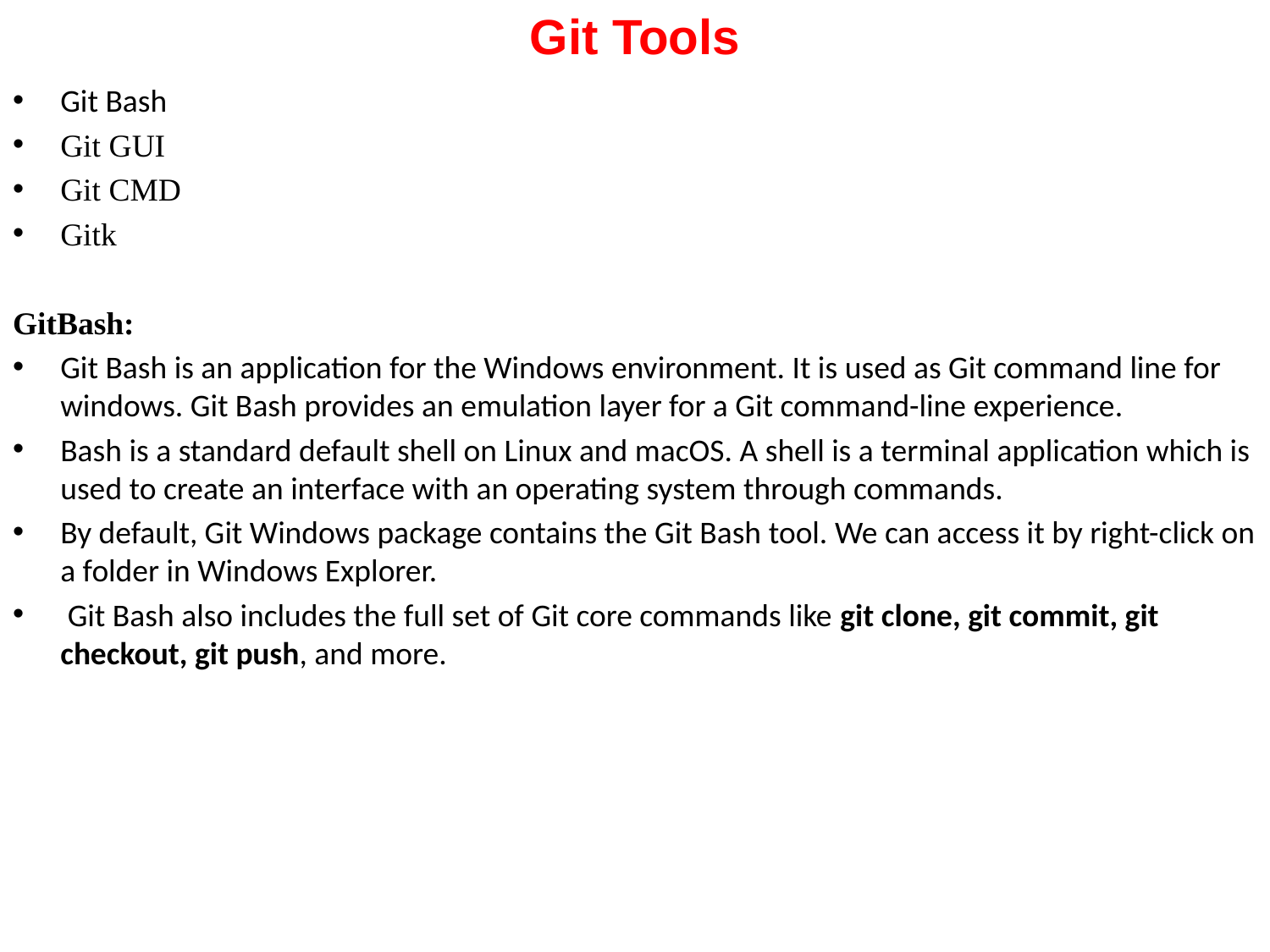

# Git Tools
Git Bash
Git GUI
Git CMD
Gitk

GitBash:
Git Bash is an application for the Windows environment. It is used as Git command line for windows. Git Bash provides an emulation layer for a Git command-line experience.
Bash is a standard default shell on Linux and macOS. A shell is a terminal application which is used to create an interface with an operating system through commands.
By default, Git Windows package contains the Git Bash tool. We can access it by right-click on a folder in Windows Explorer.
 Git Bash also includes the full set of Git core commands like git clone, git commit, git checkout, git push, and more.